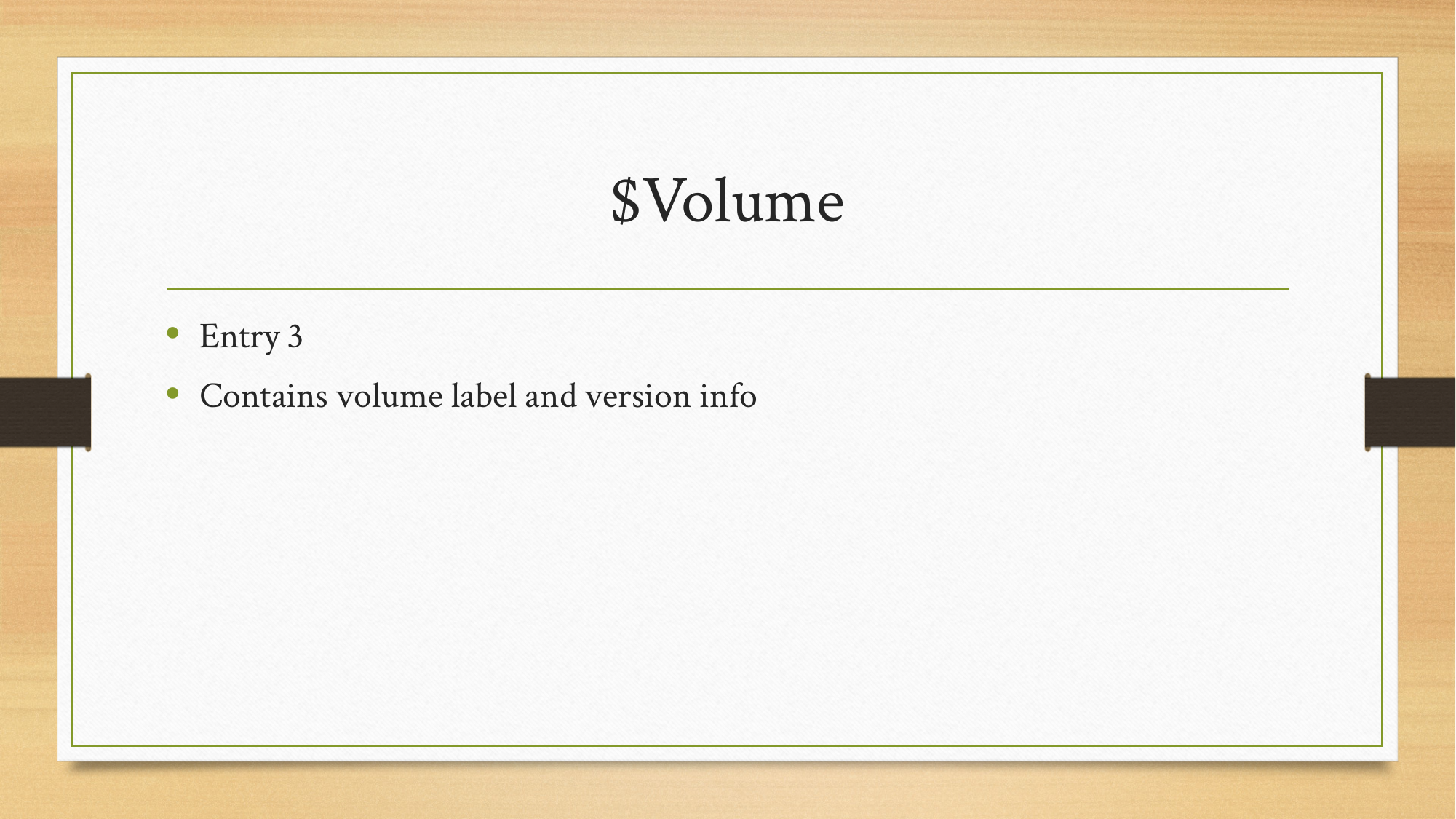

# $Volume
Entry 3
Contains volume label and version info